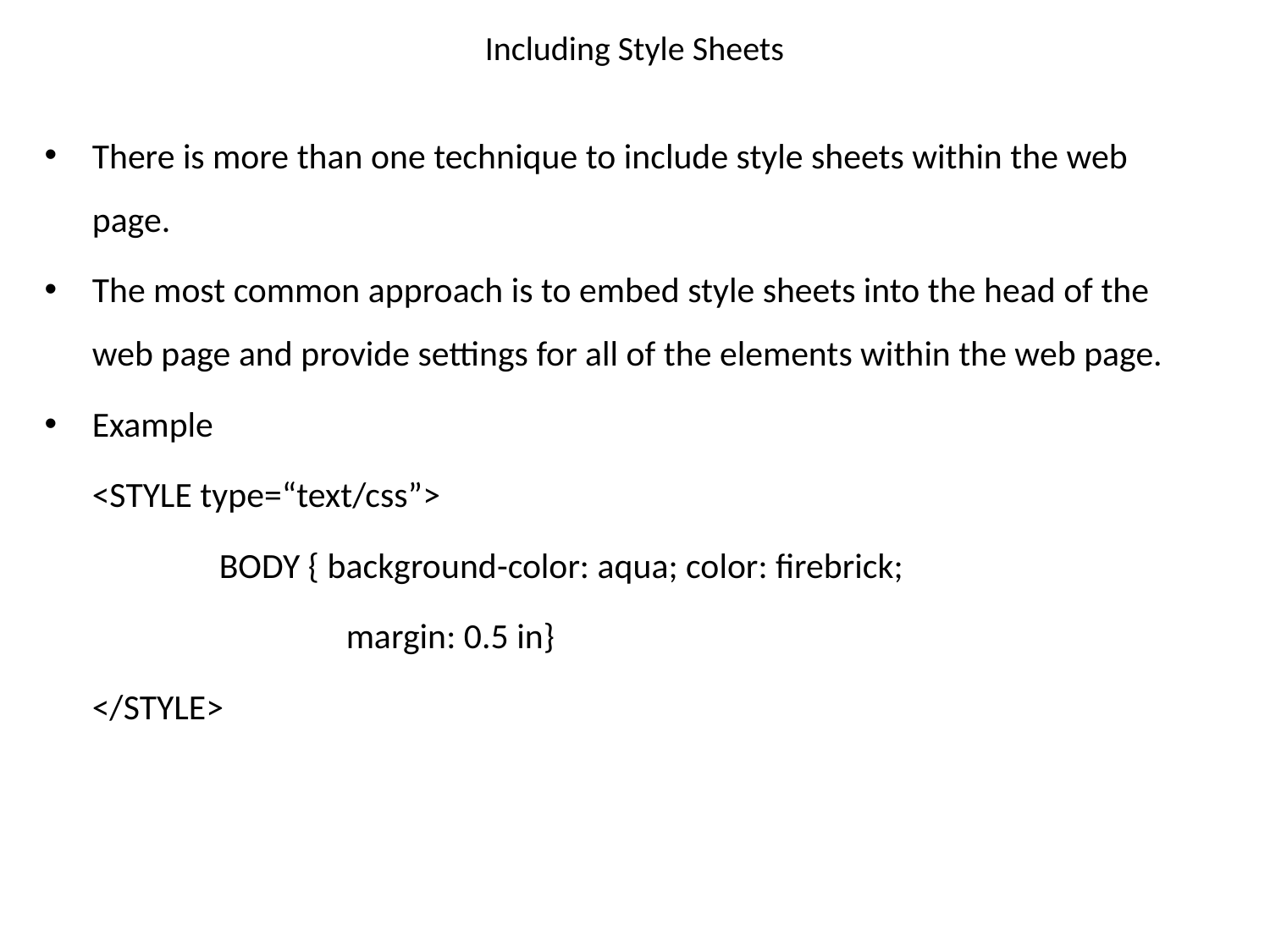

# Including Style Sheets
There is more than one technique to include style sheets within the web page.
The most common approach is to embed style sheets into the head of the web page and provide settings for all of the elements within the web page.
Example
	<STYLE type=“text/css”>
		BODY { background-color: aqua; color: firebrick;
			margin: 0.5 in}
   	</STYLE>